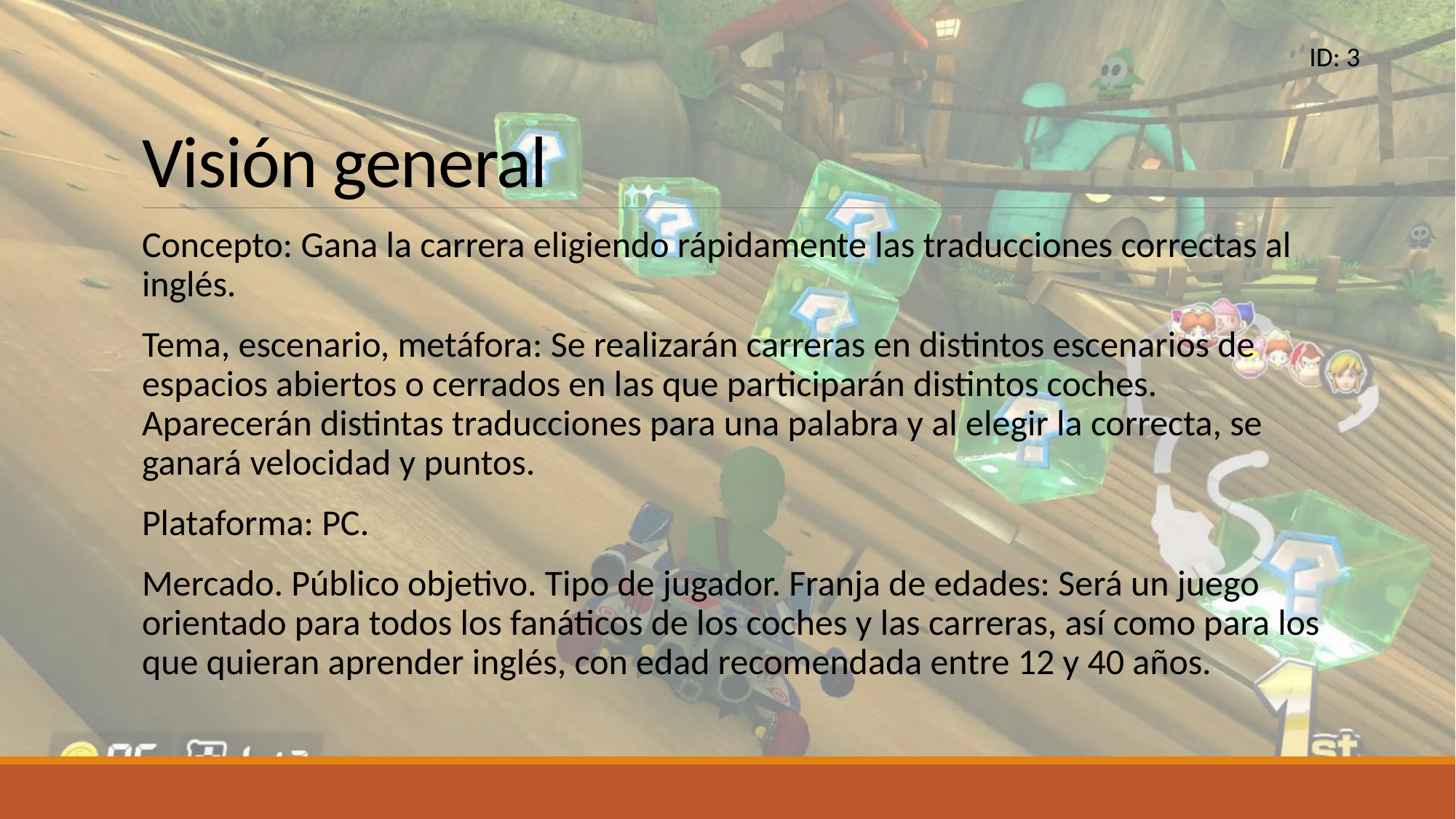

# Visión general
ID: 3
Concepto: Gana la carrera eligiendo rápidamente las traducciones correctas al inglés.
Tema, escenario, metáfora: Se realizarán carreras en distintos escenarios de espacios abiertos o cerrados en las que participarán distintos coches. Aparecerán distintas traducciones para una palabra y al elegir la correcta, se ganará velocidad y puntos.
Plataforma: PC.
Mercado. Público objetivo. Tipo de jugador. Franja de edades: Será un juego orientado para todos los fanáticos de los coches y las carreras, así como para los que quieran aprender inglés, con edad recomendada entre 12 y 40 años.